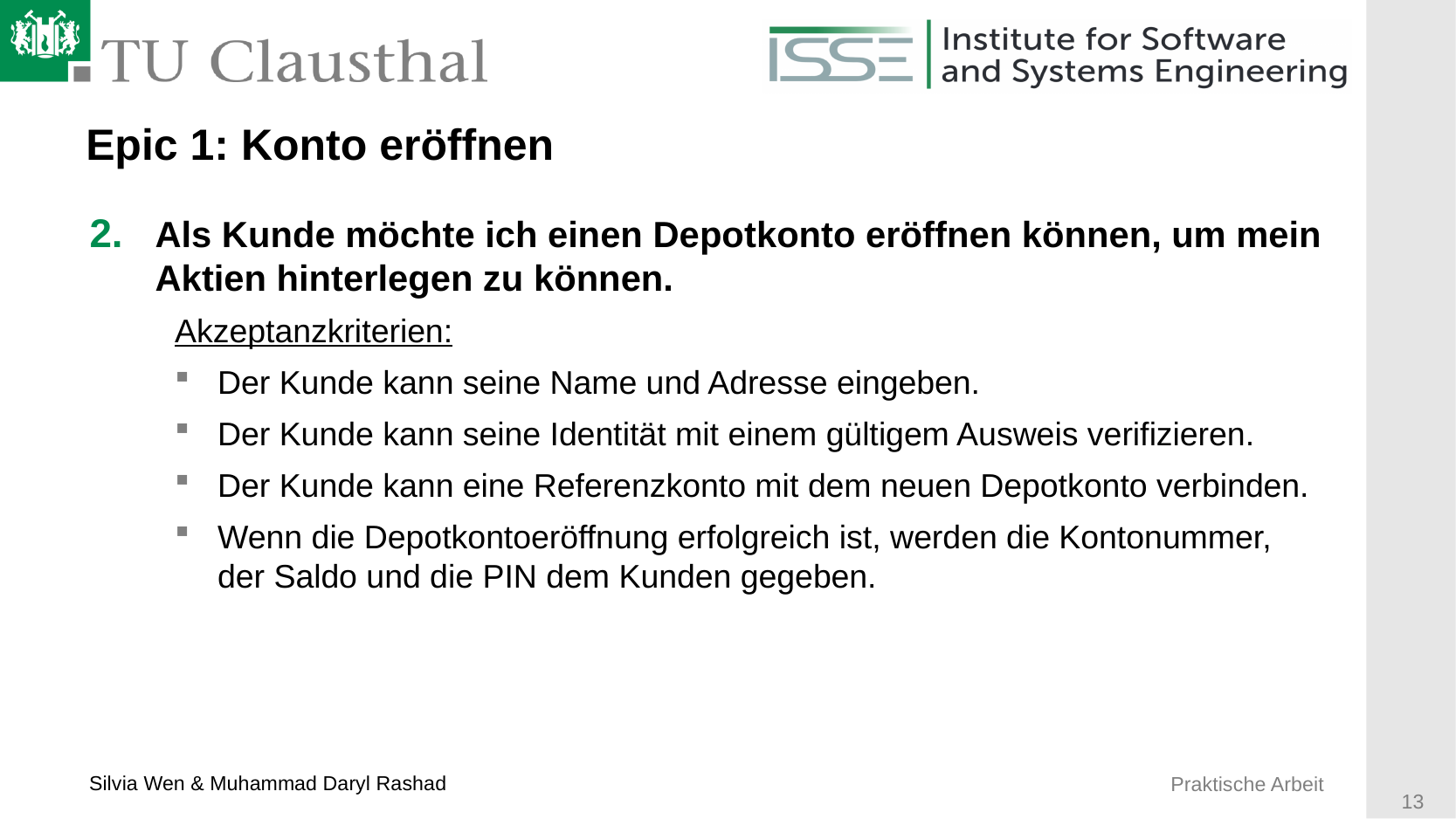

# Epic 1: Konto eröffnen
Als Kunde möchte ich einen Depotkonto eröffnen können, um mein Aktien hinterlegen zu können.
Akzeptanzkriterien:
Der Kunde kann seine Name und Adresse eingeben.
Der Kunde kann seine Identität mit einem gültigem Ausweis verifizieren.
Der Kunde kann eine Referenzkonto mit dem neuen Depotkonto verbinden.
Wenn die Depotkontoeröffnung erfolgreich ist, werden die Kontonummer, der Saldo und die PIN dem Kunden gegeben.